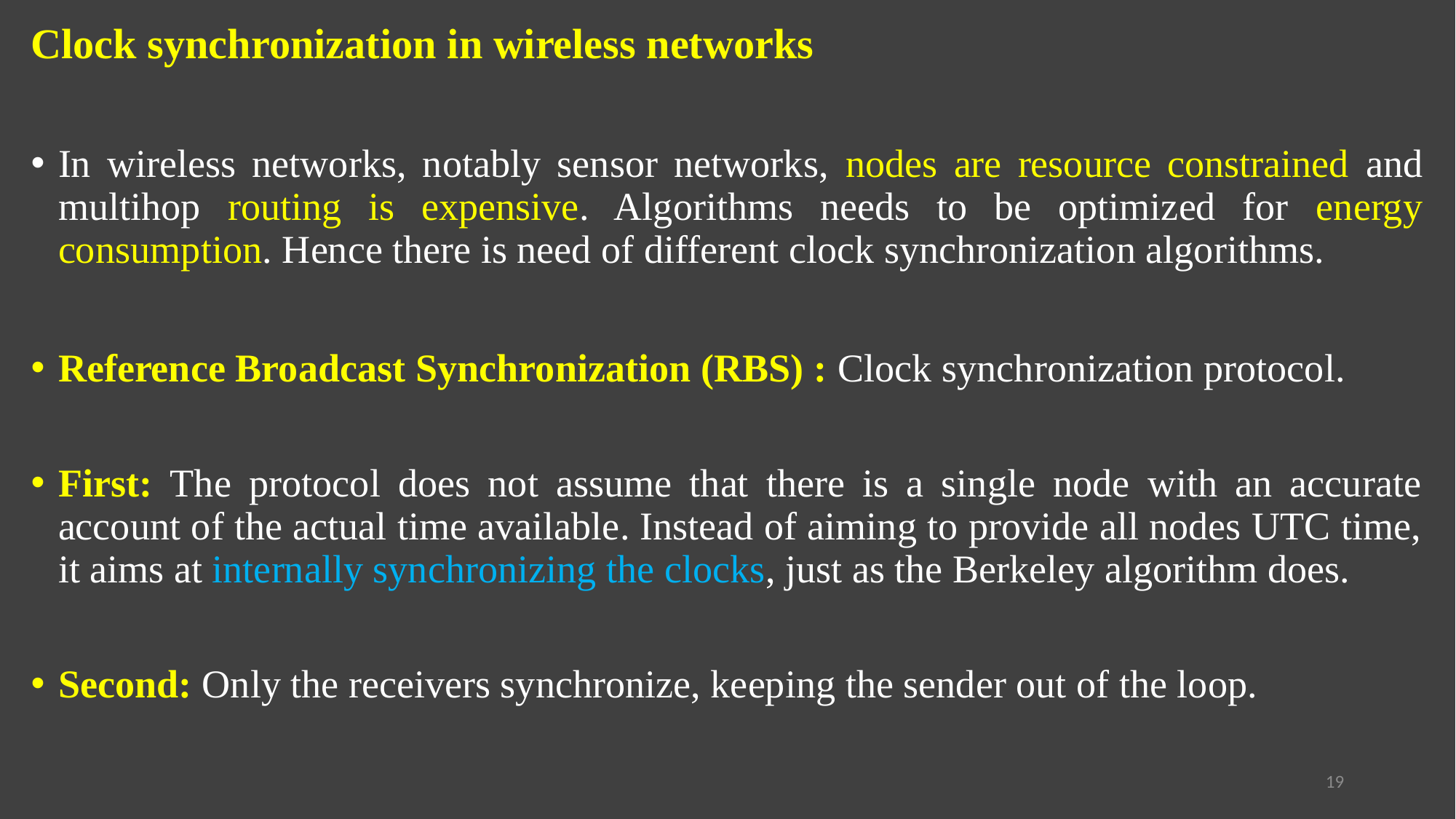

Clock synchronization in wireless networks

In wireless networks, notably sensor networks, nodes are resource constrained and multihop routing is expensive. Algorithms needs to be optimized for energy consumption. Hence there is need of different clock synchronization algorithms.

Reference Broadcast Synchronization (RBS) : Clock synchronization protocol.

First: The protocol does not assume that there is a single node with an accurate account of the actual time available. Instead of aiming to provide all nodes UTC time, it aims at internally synchronizing the clocks, just as the Berkeley algorithm does.

Second: Only the receivers synchronize, keeping the sender out of the loop.

19